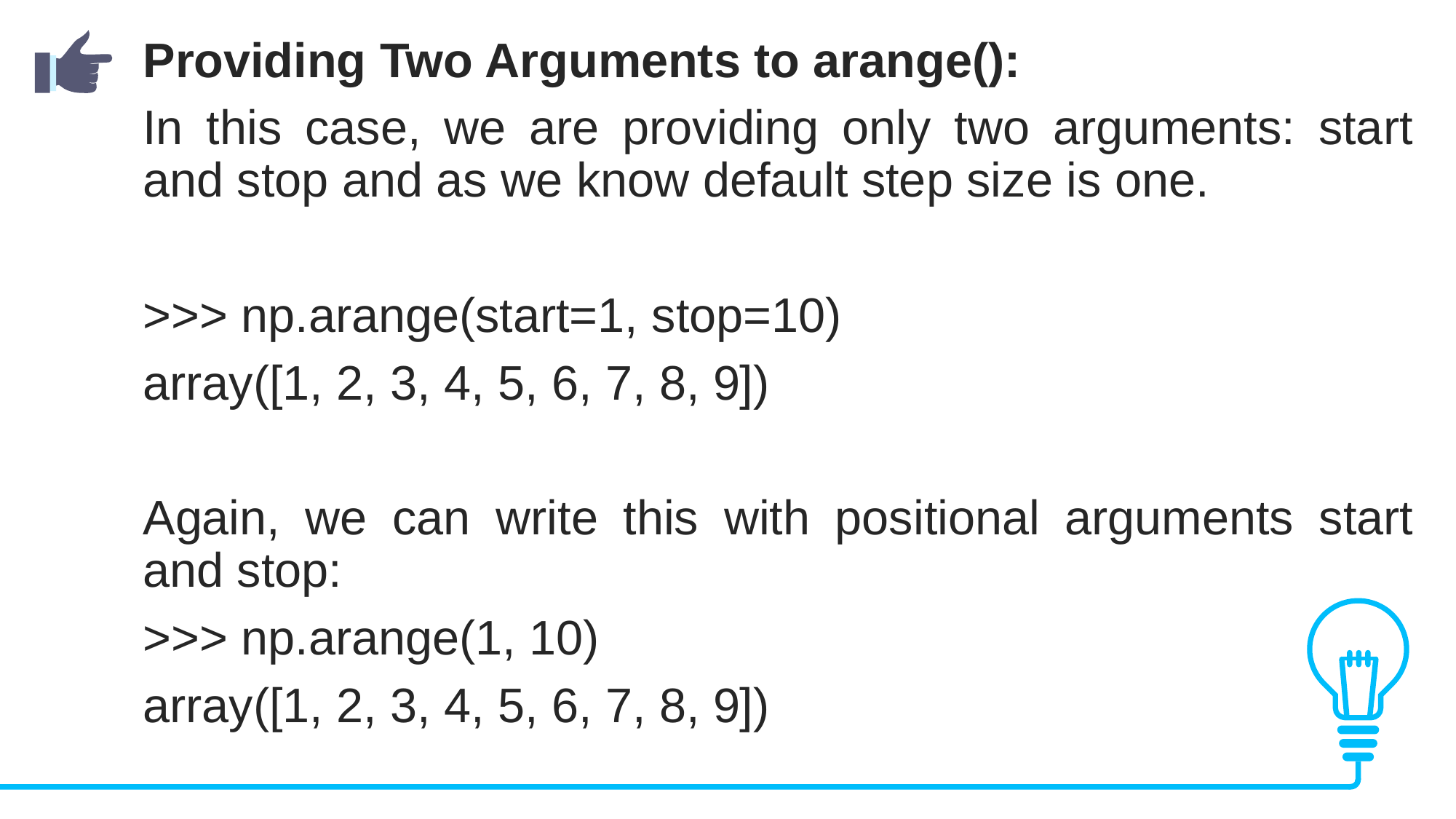

Providing Two Arguments to arange():
In this case, we are providing only two arguments: start and stop and as we know default step size is one.

>>> np.arange(start=1, stop=10)
array([1, 2, 3, 4, 5, 6, 7, 8, 9])

Again, we can write this with positional arguments start and stop:
>>> np.arange(1, 10)
array([1, 2, 3, 4, 5, 6, 7, 8, 9])